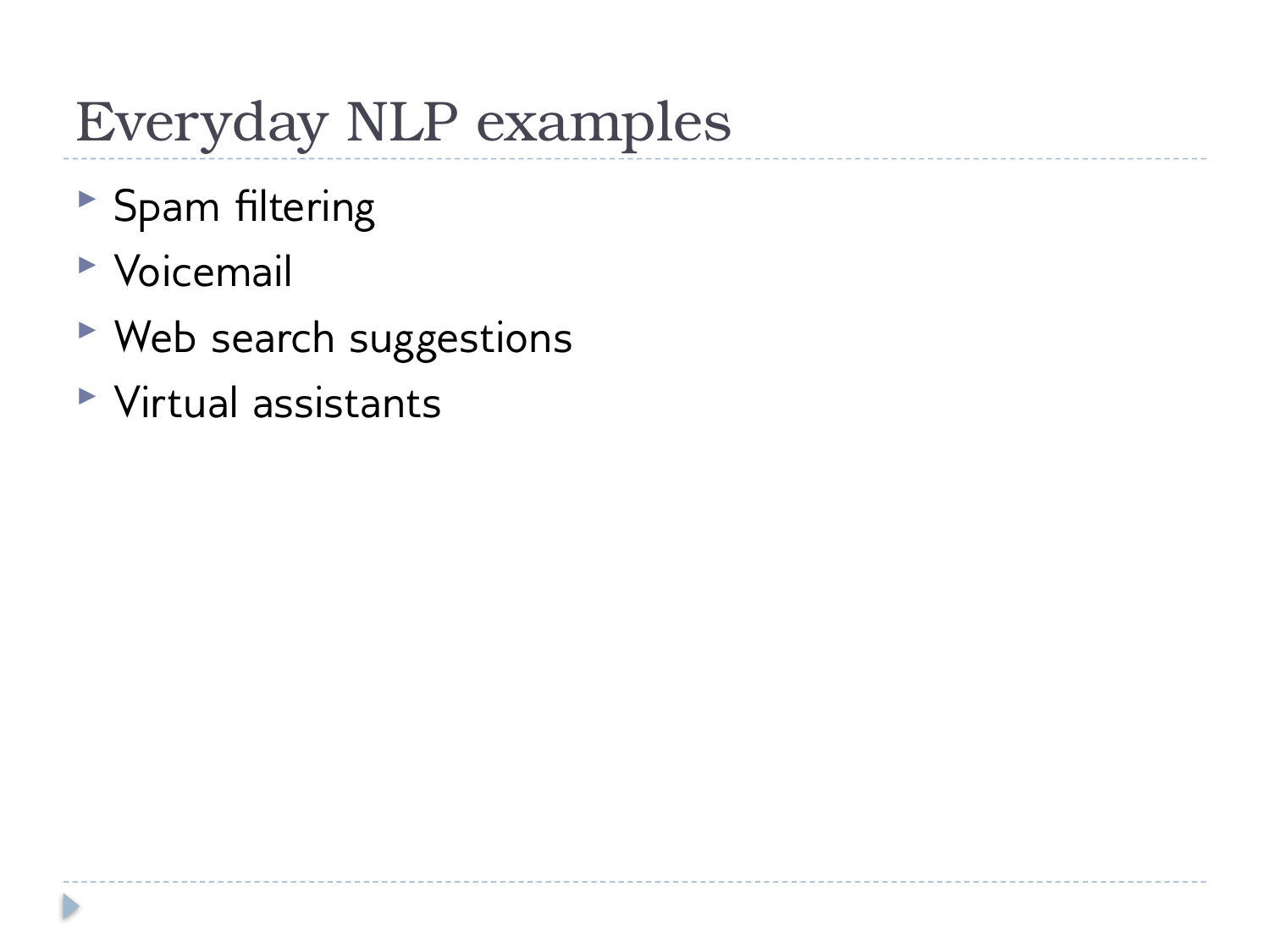

# Everyday NLP examples
Spam filtering
Voicemail
Web search suggestions
Virtual assistants